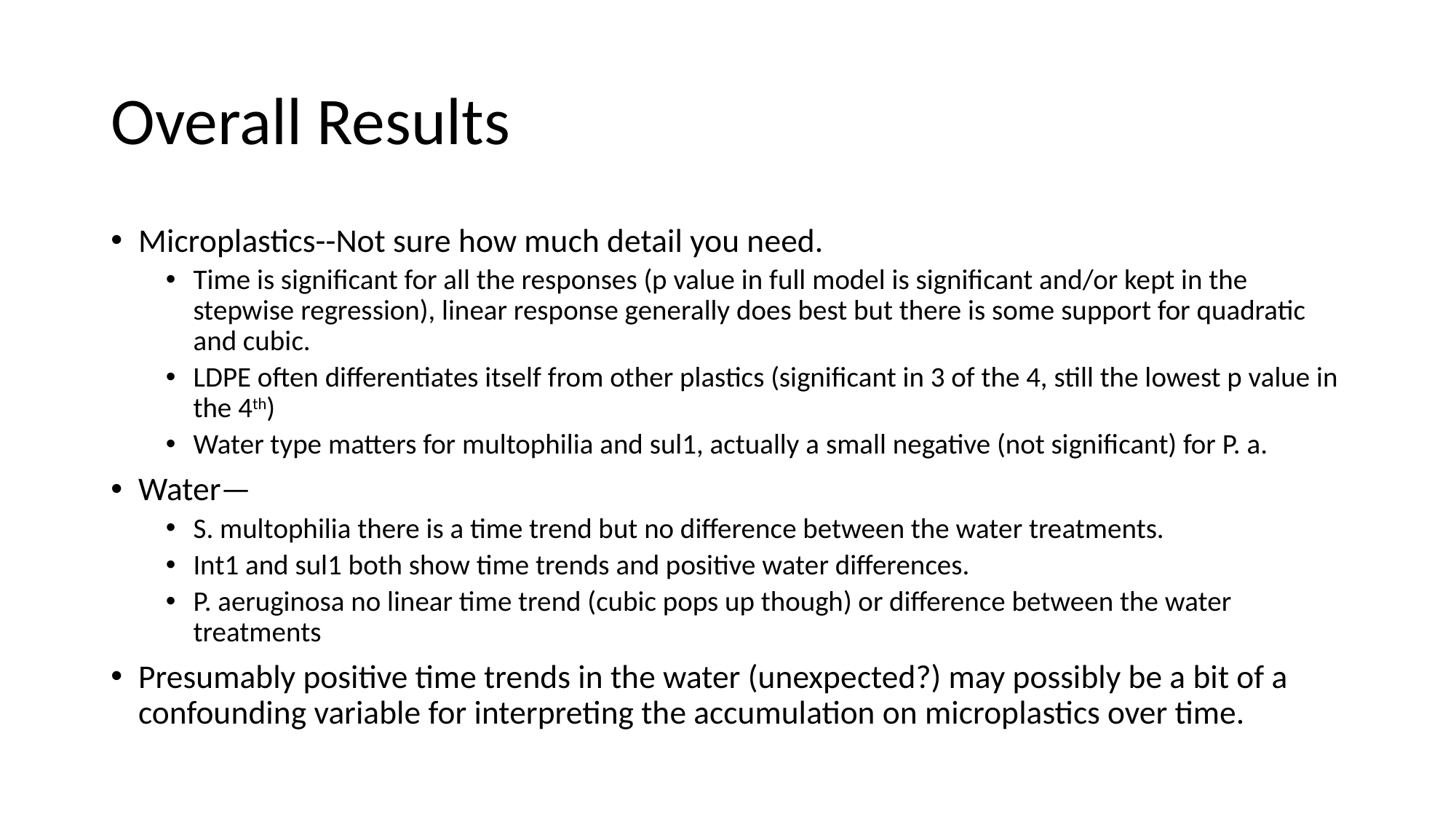

# Overall Results
Microplastics--Not sure how much detail you need.
Time is significant for all the responses (p value in full model is significant and/or kept in the stepwise regression), linear response generally does best but there is some support for quadratic and cubic.
LDPE often differentiates itself from other plastics (significant in 3 of the 4, still the lowest p value in the 4th)
Water type matters for multophilia and sul1, actually a small negative (not significant) for P. a.
Water—
S. multophilia there is a time trend but no difference between the water treatments.
Int1 and sul1 both show time trends and positive water differences.
P. aeruginosa no linear time trend (cubic pops up though) or difference between the water treatments
Presumably positive time trends in the water (unexpected?) may possibly be a bit of a confounding variable for interpreting the accumulation on microplastics over time.